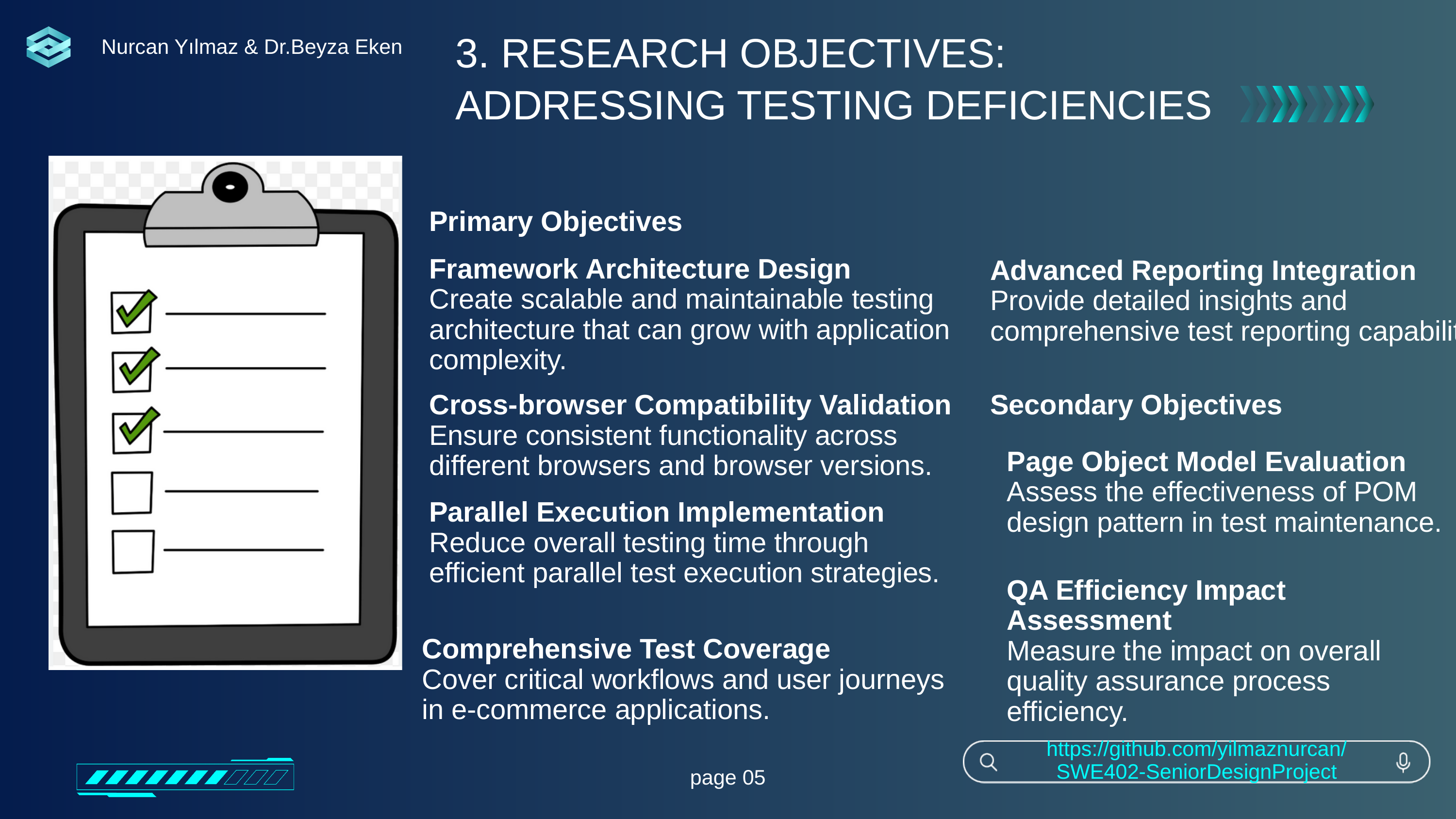

3. RESEARCH OBJECTIVES:
ADDRESSING TESTING DEFICIENCIES

Nurcan Yılmaz & Dr.Beyza Eken

Primary Objectives
Framework Architecture Design
Create scalable and maintainable testing architecture that can grow with application complexity.
Advanced Reporting Integration
Provide detailed insights and comprehensive test reporting capabilities.
Cross-browser Compatibility Validation
Ensure consistent functionality across different browsers and browser versions.
Secondary Objectives
Page Object Model Evaluation
Assess the effectiveness of POM design pattern in test maintenance.
Parallel Execution Implementation
Reduce overall testing time through efficient parallel test execution strategies.
QA Efficiency Impact Assessment
Measure the impact on overall quality assurance process efficiency.
Comprehensive Test Coverage
Cover critical workflows and user journeys in e-commerce applications.
https://github.com/yilmaznurcan/SWE402-SeniorDesignProject

page 05